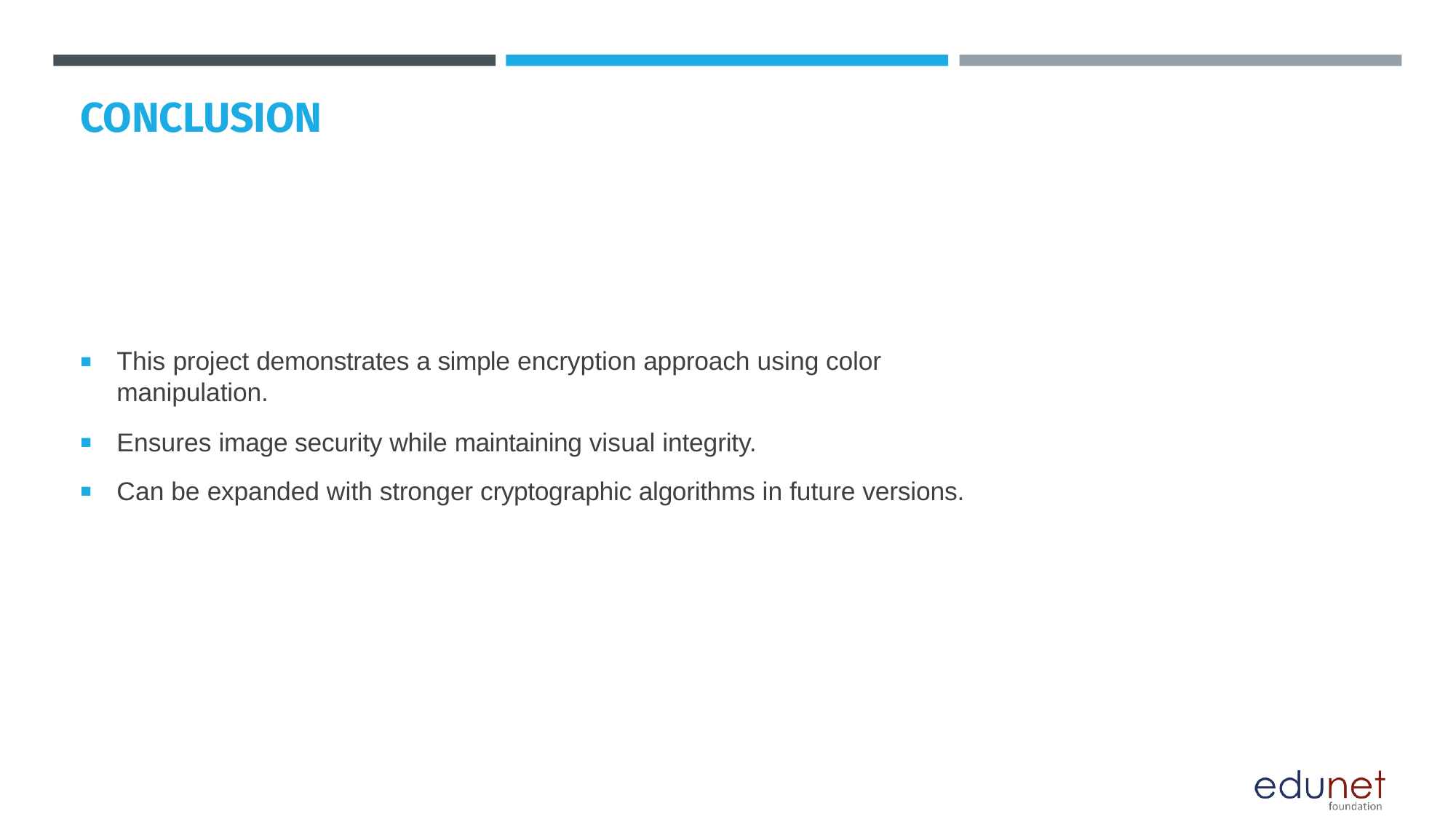

# CONCLUSION
This project demonstrates a simple encryption approach using color manipulation.
Ensures image security while maintaining visual integrity.
Can be expanded with stronger cryptographic algorithms in future versions.